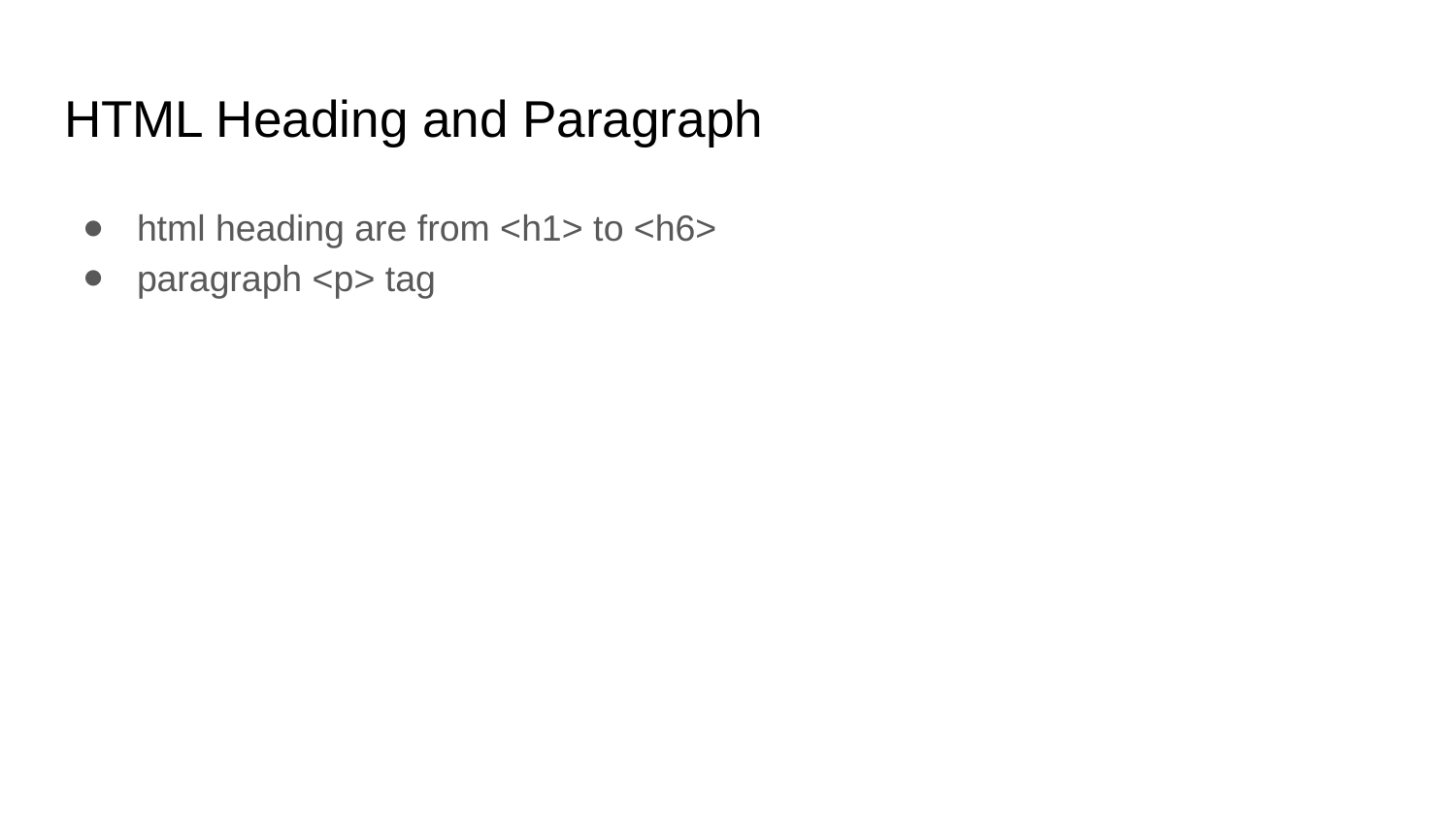

# HTML Heading and Paragraph
html heading are from <h1> to <h6>
paragraph <p> tag